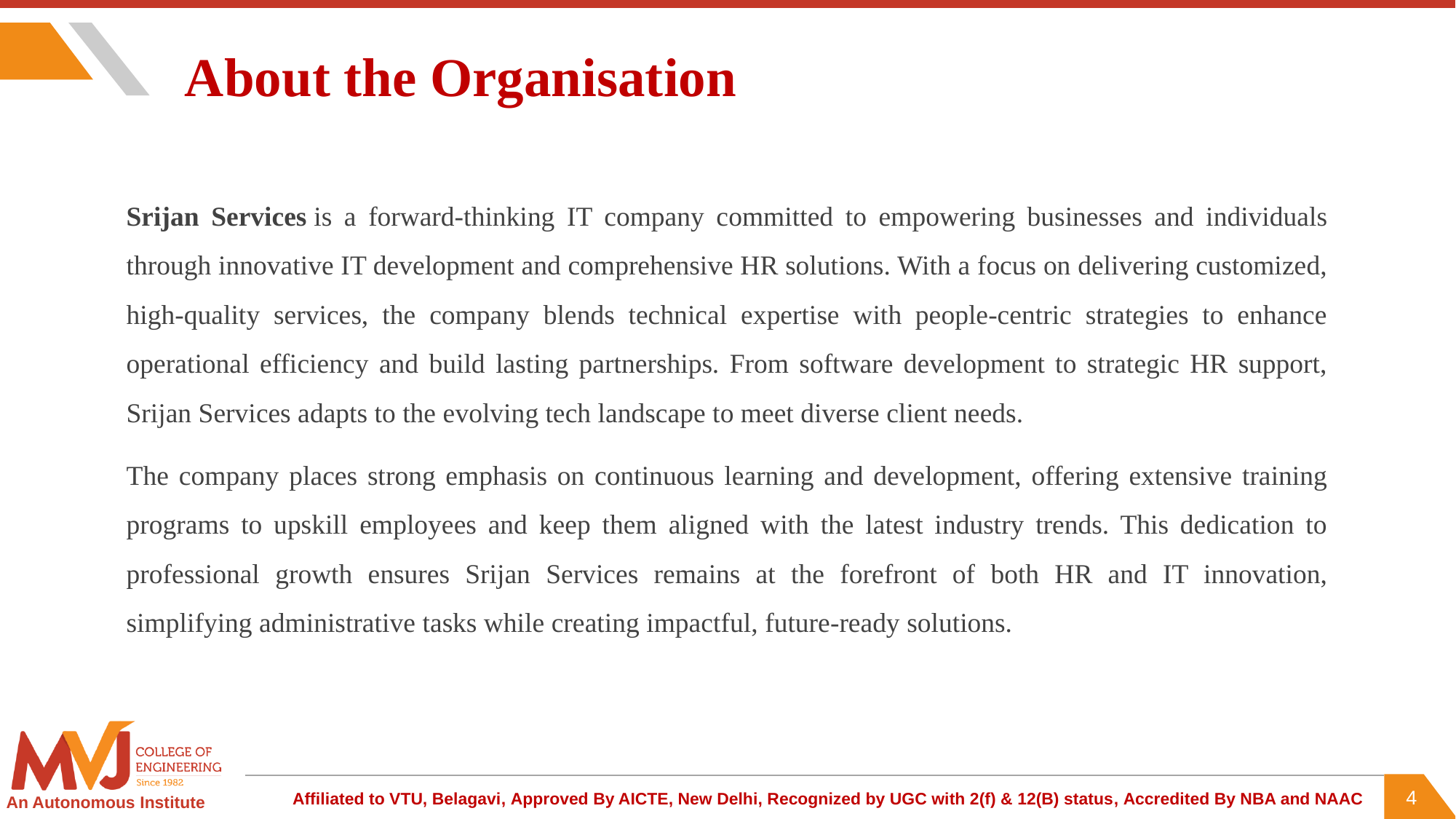

About the Organisation
Srijan Services is a forward-thinking IT company committed to empowering businesses and individuals through innovative IT development and comprehensive HR solutions. With a focus on delivering customized, high-quality services, the company blends technical expertise with people-centric strategies to enhance operational efficiency and build lasting partnerships. From software development to strategic HR support, Srijan Services adapts to the evolving tech landscape to meet diverse client needs.
The company places strong emphasis on continuous learning and development, offering extensive training programs to upskill employees and keep them aligned with the latest industry trends. This dedication to professional growth ensures Srijan Services remains at the forefront of both HR and IT innovation, simplifying administrative tasks while creating impactful, future-ready solutions.